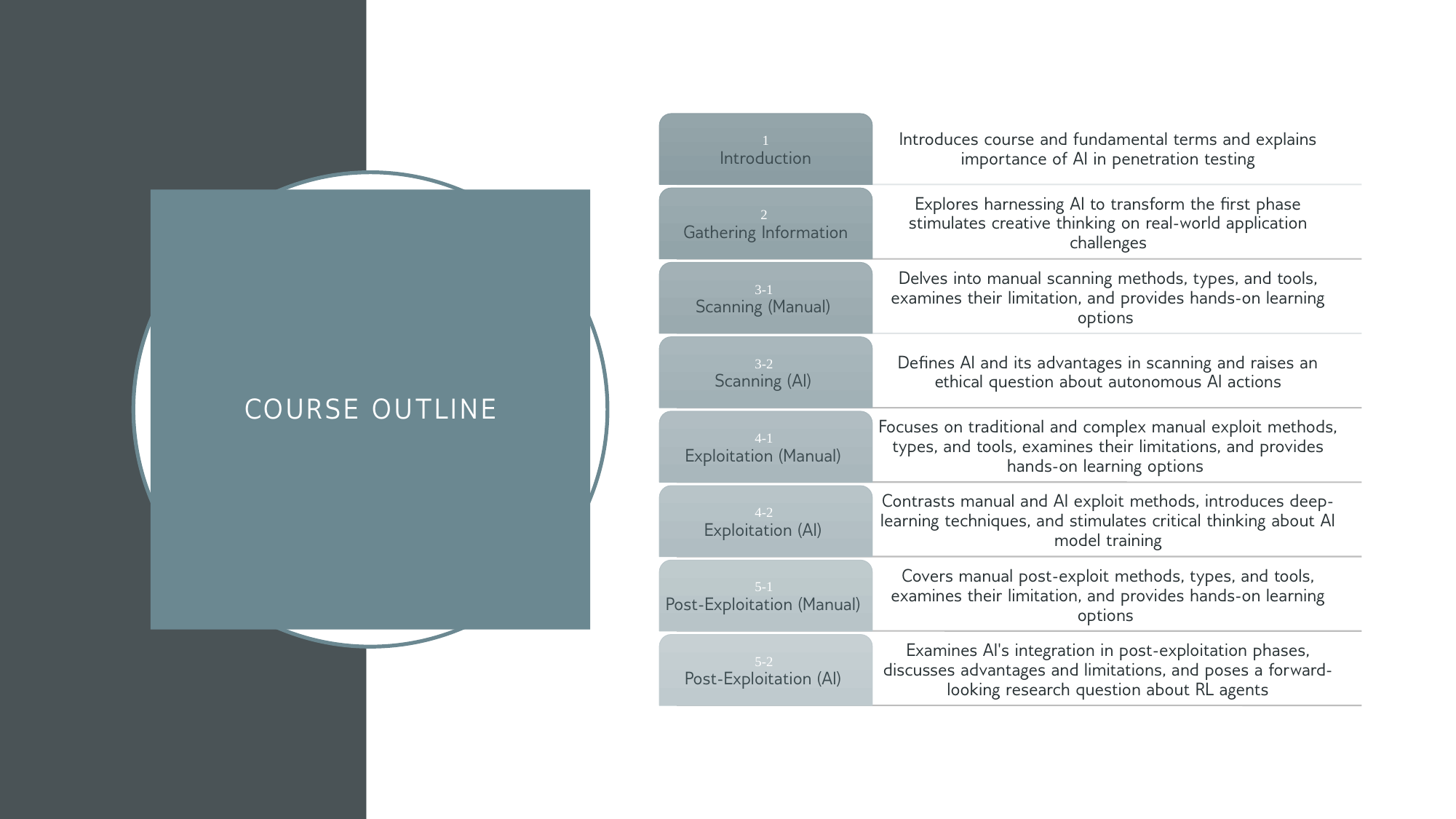

Introduces course and fundamental terms and explains importance of AI in penetration testing
1
Introduction
Explores harnessing AI to transform the first phase stimulates creative thinking on real-world application challenges
2
Gathering Information
Delves into manual scanning methods, types, and tools, examines their limitation, and provides hands-on learning options
3-1
Scanning (Manual)
Defines AI and its advantages in scanning and raises an ethical question about autonomous AI actions
3-2
Scanning (AI)
Focuses on traditional and complex manual exploit methods, types, and tools, examines their limitations, and provides hands-on learning options
4-1
Exploitation (Manual)
Contrasts manual and AI exploit methods, introduces deep-learning techniques, and stimulates critical thinking about AI model training
4-2
Exploitation (AI)
Covers manual post-exploit methods, types, and tools, examines their limitation, and provides hands-on learning options
5-1
Post-Exploitation (Manual)
Examines AI's integration in post-exploitation phases, discusses advantages and limitations, and poses a forward-looking research question about RL agents
5-2
Post-Exploitation (AI)

# Course Outline